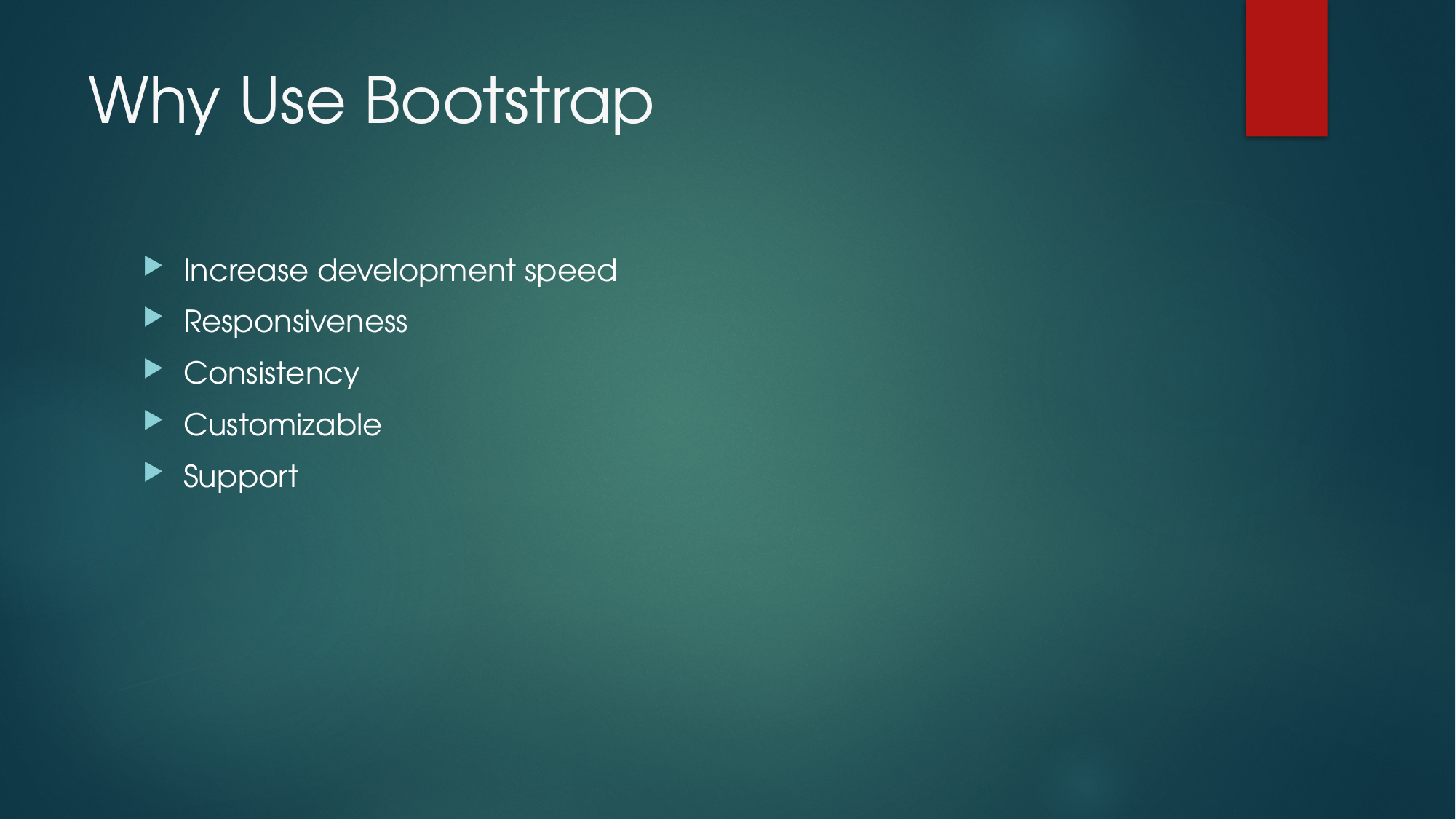

# Why Use Bootstrap
Increase development speed
Responsiveness
Consistency
Customizable
Support